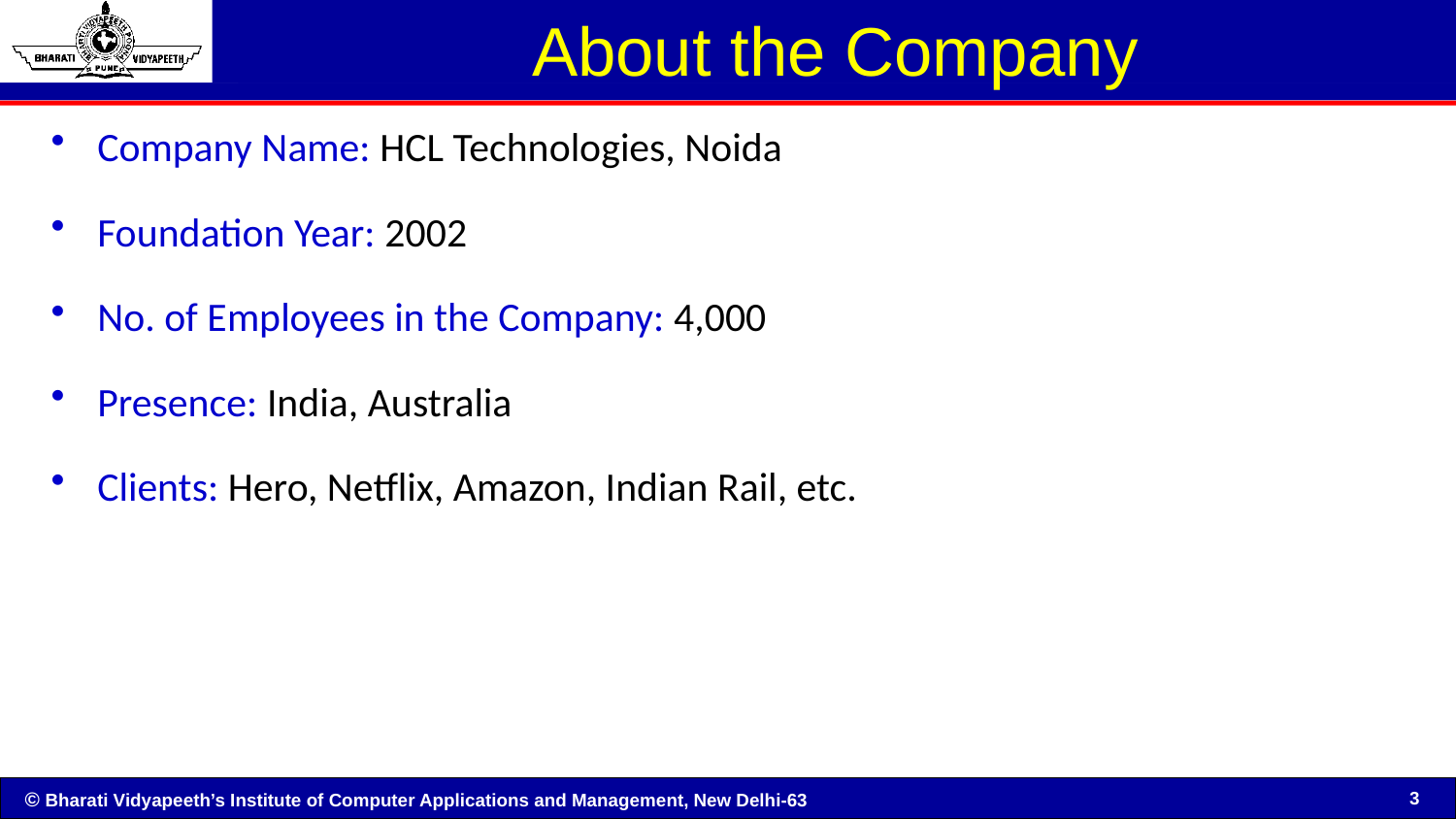

# About the Company
Company Name: HCL Technologies, Noida
Foundation Year: 2002
No. of Employees in the Company: 4,000
Presence: India, Australia
Clients: Hero, Netflix, Amazon, Indian Rail, etc.